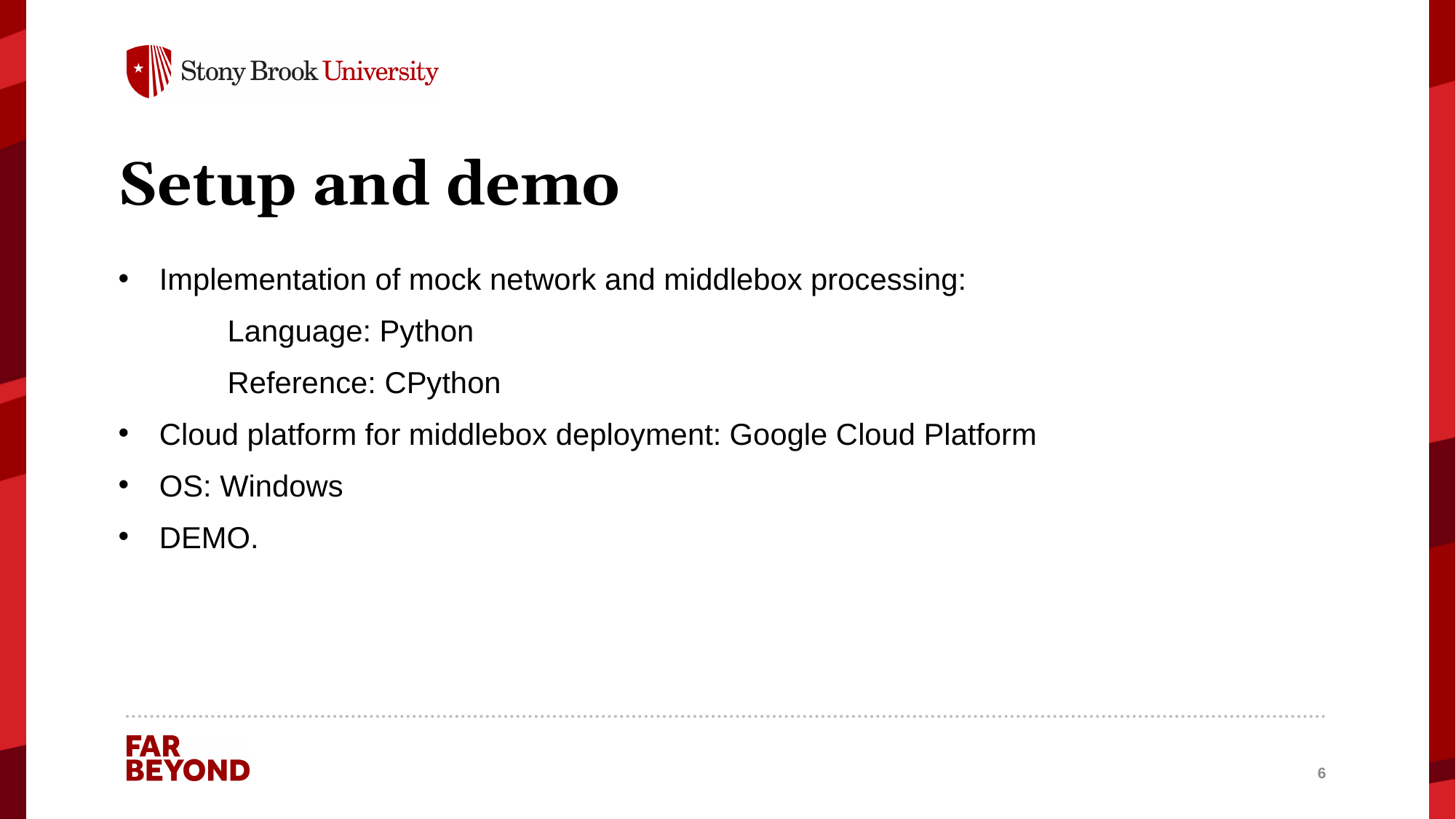

# Setup and demo
Implementation of mock network and middlebox processing:
	Language: Python
	Reference: CPython
Cloud platform for middlebox deployment: Google Cloud Platform
OS: Windows
DEMO.

6